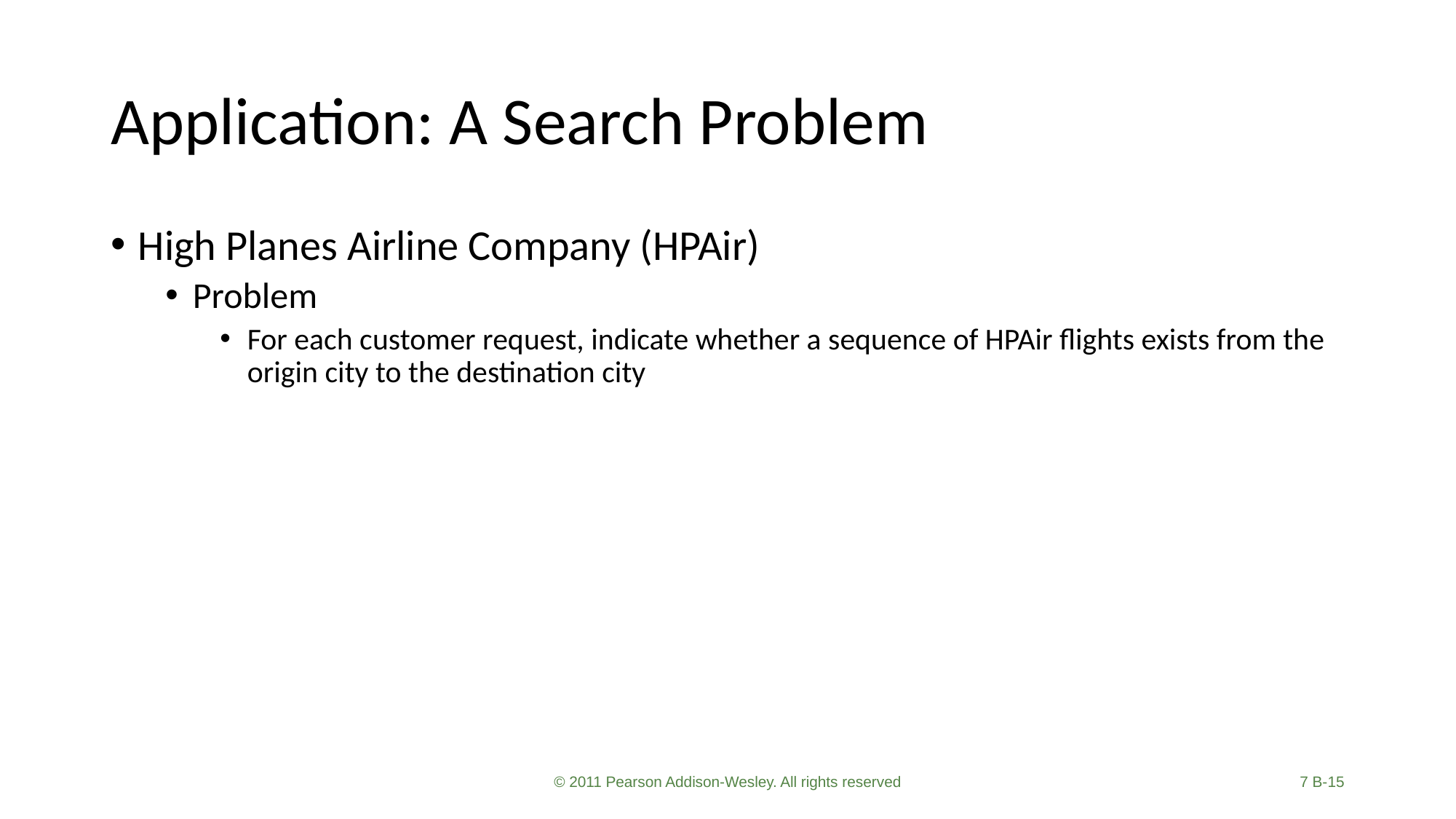

# Application: A Search Problem
High Planes Airline Company (HPAir)
Problem
For each customer request, indicate whether a sequence of HPAir flights exists from the origin city to the destination city
© 2011 Pearson Addison-Wesley. All rights reserved
7 B-15